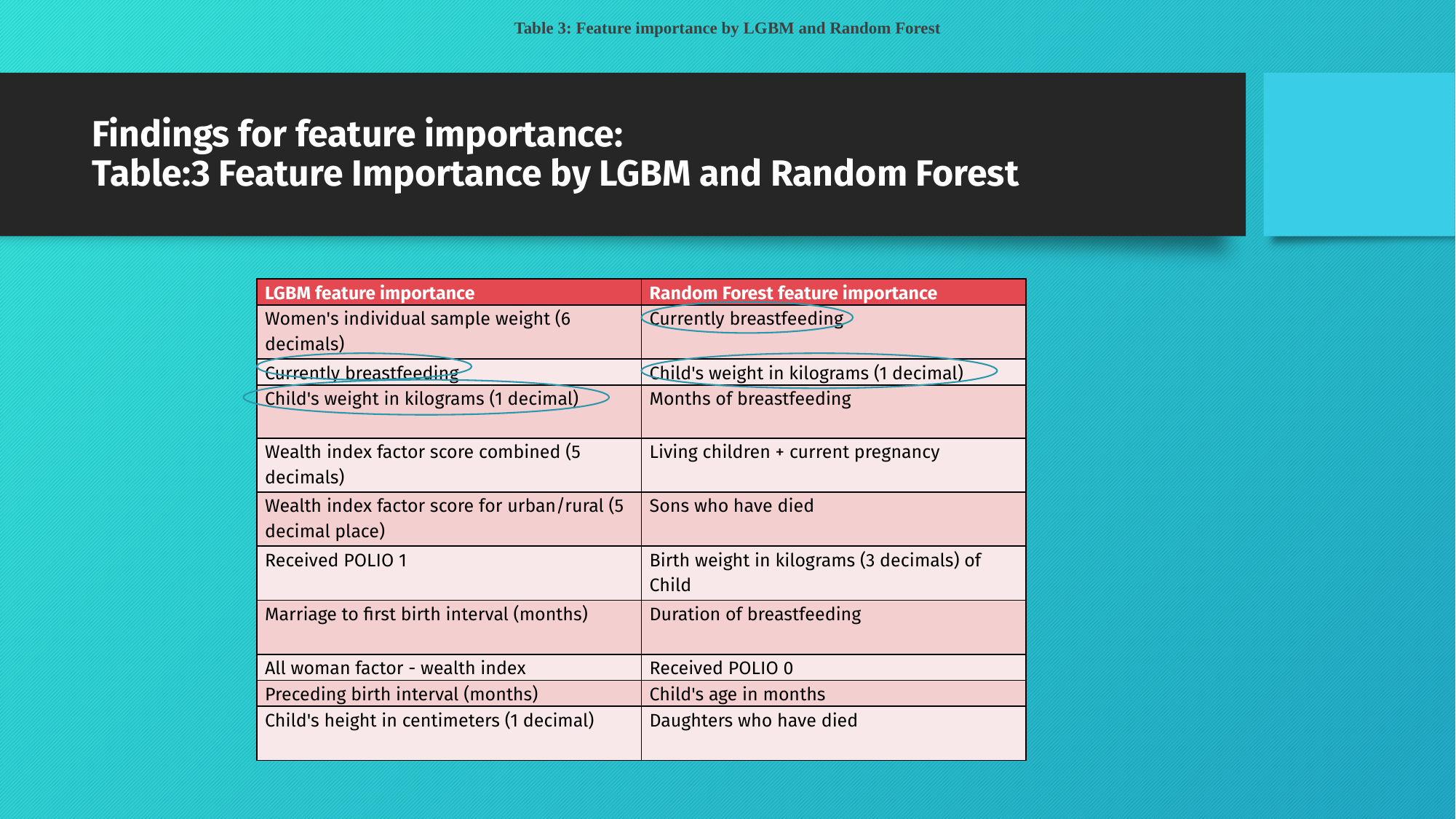

Table 3: Feature importance by LGBM and Random Forest
# Findings for feature importance: Table:3 Feature Importance by LGBM and Random Forest
| LGBM feature importance | Random Forest feature importance |
| --- | --- |
| Women's individual sample weight (6 decimals) | Currently breastfeeding |
| Currently breastfeeding | Child's weight in kilograms (1 decimal) |
| Child's weight in kilograms (1 decimal) | Months of breastfeeding |
| Wealth index factor score combined (5 decimals) | Living children + current pregnancy |
| Wealth index factor score for urban/rural (5 decimal place) | Sons who have died |
| Received POLIO 1 | Birth weight in kilograms (3 decimals) of Child |
| Marriage to first birth interval (months) | Duration of breastfeeding |
| All woman factor - wealth index | Received POLIO 0 |
| Preceding birth interval (months) | Child's age in months |
| Child's height in centimeters (1 decimal) | Daughters who have died |